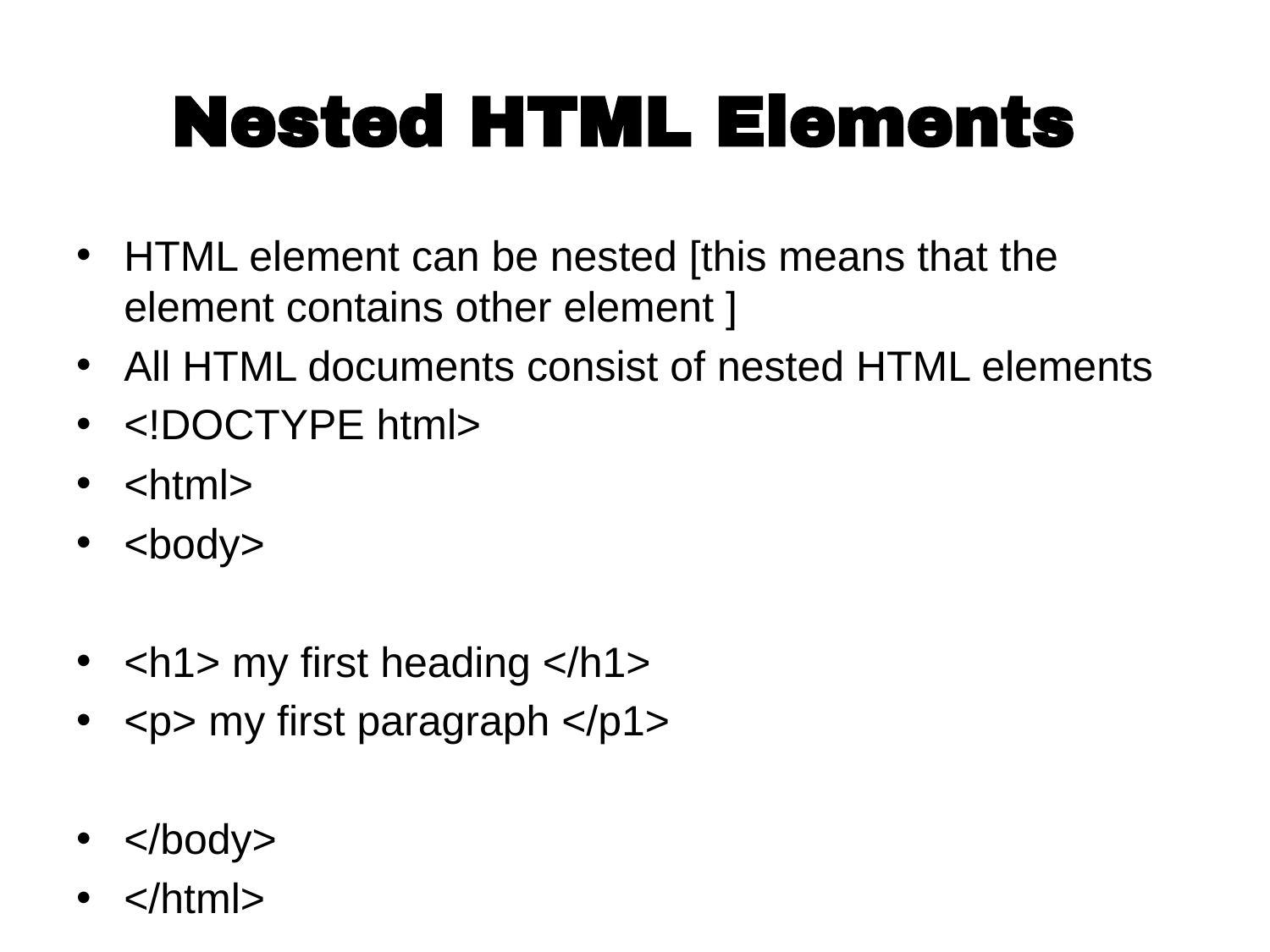

# Nested HTML Elements
HTML element can be nested [this means that the element contains other element ]
All HTML documents consist of nested HTML elements
<!DOCTYPE html>
<html>
<body>

<h1> my first heading </h1>
<p> my first paragraph </p1>

</body>
</html>